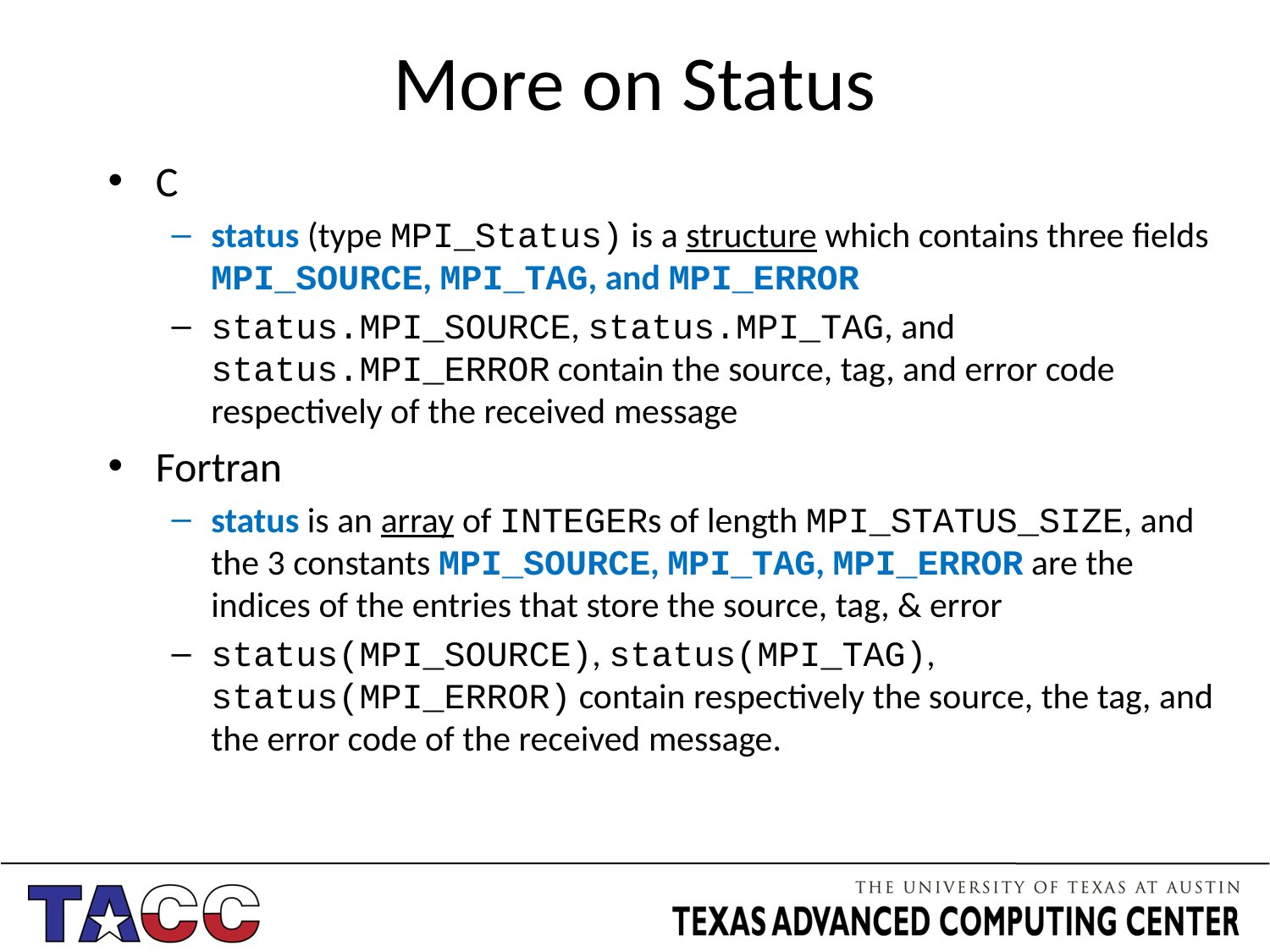

# More on Status
C
status (type MPI_Status) is a structure which contains three fields MPI_SOURCE, MPI_TAG, and MPI_ERROR
status.MPI_SOURCE, status.MPI_TAG, and status.MPI_ERROR contain the source, tag, and error code respectively of the received message
Fortran
status is an array of INTEGERs of length MPI_STATUS_SIZE, and the 3 constants MPI_SOURCE, MPI_TAG, MPI_ERROR are the indices of the entries that store the source, tag, & error
status(MPI_SOURCE), status(MPI_TAG), status(MPI_ERROR) contain respectively the source, the tag, and the error code of the received message.